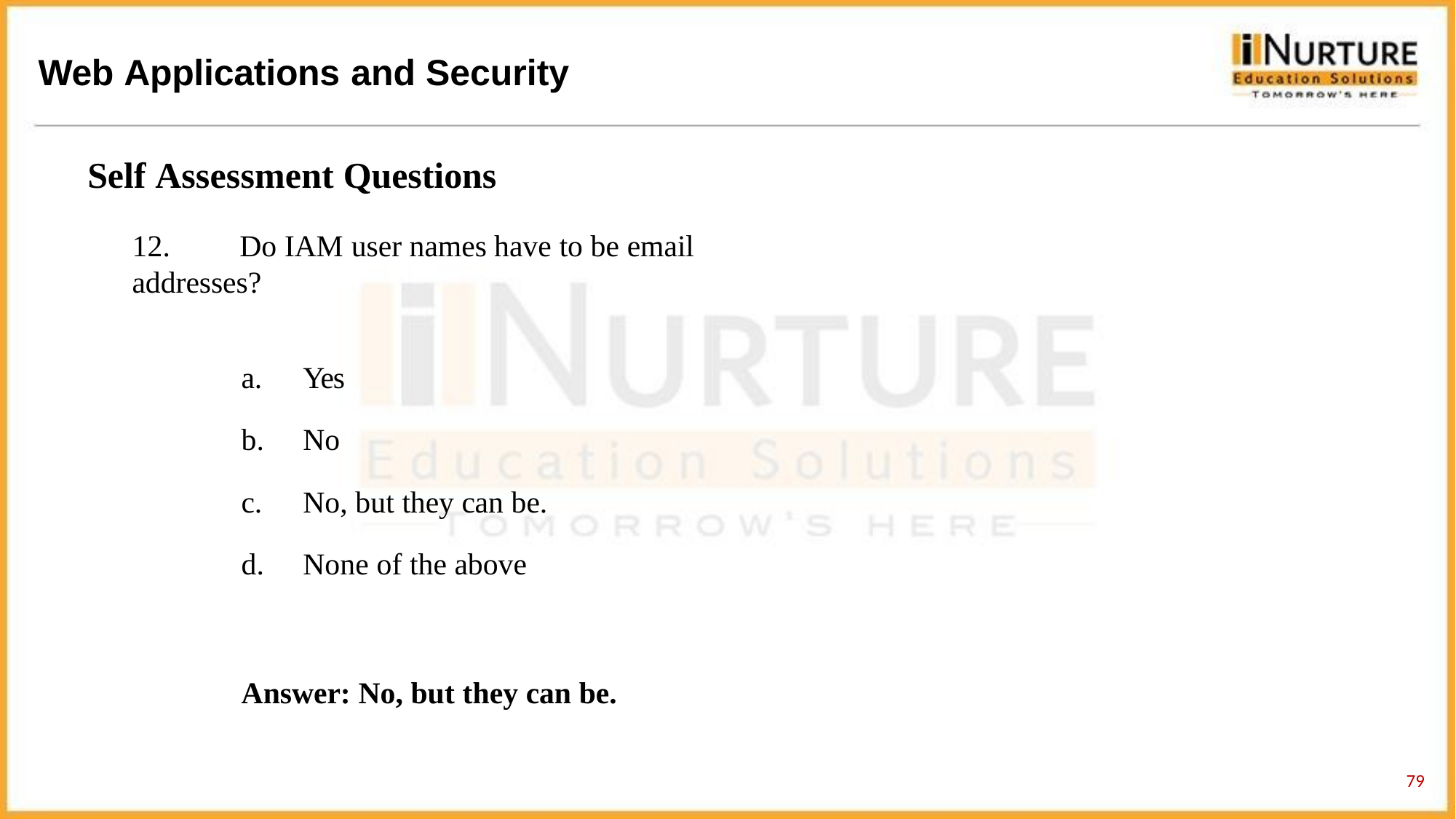

# Web Applications and Security
Self Assessment Questions
12.	Do IAM user names have to be email addresses?
Yes
No
No, but they can be.
None of the above

Answer: No, but they can be.
79